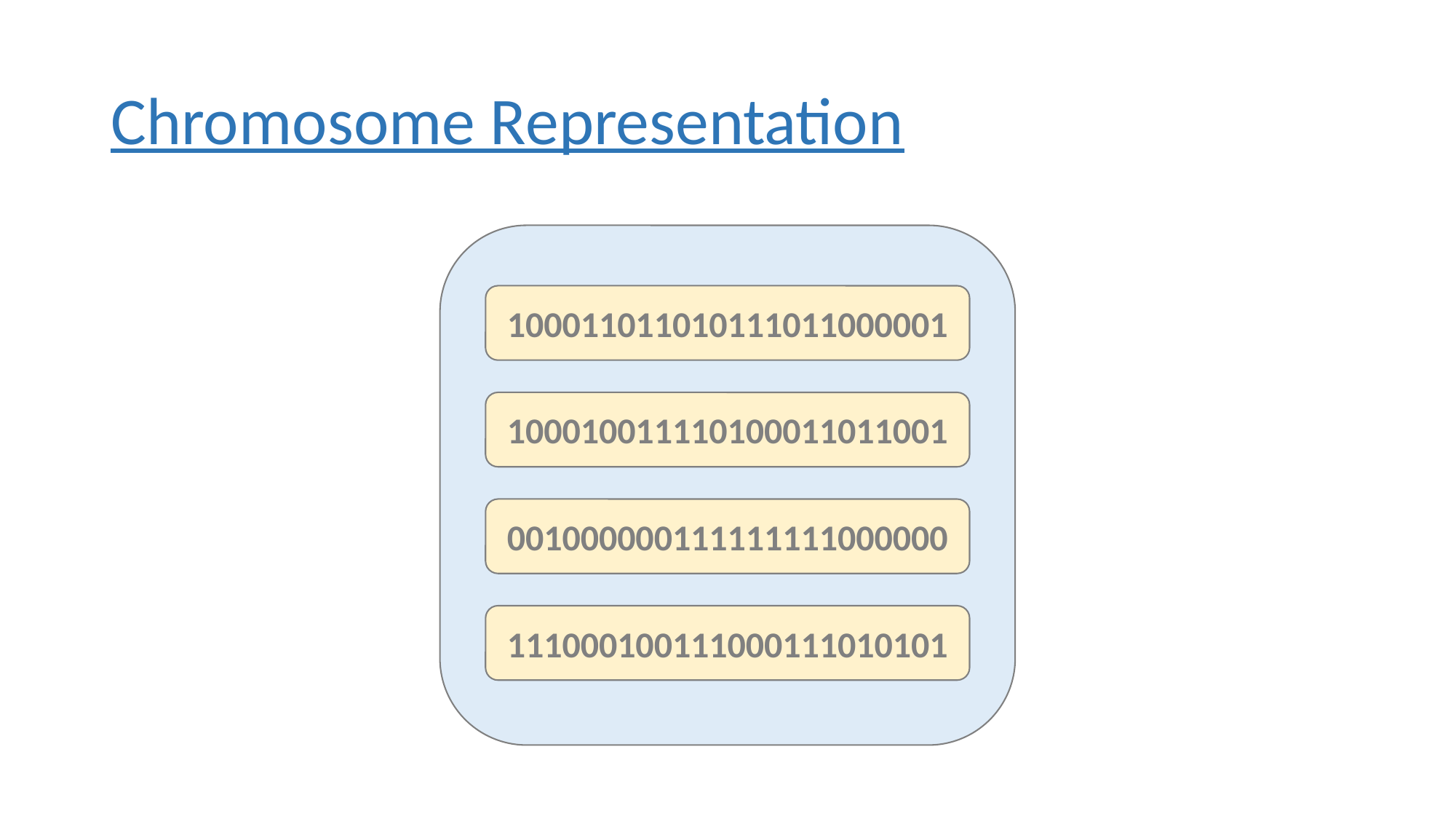

# Chromosome Representation

100011011010111011000001
100010011110100011011001
001000000111111111000000
111000100111000111010101